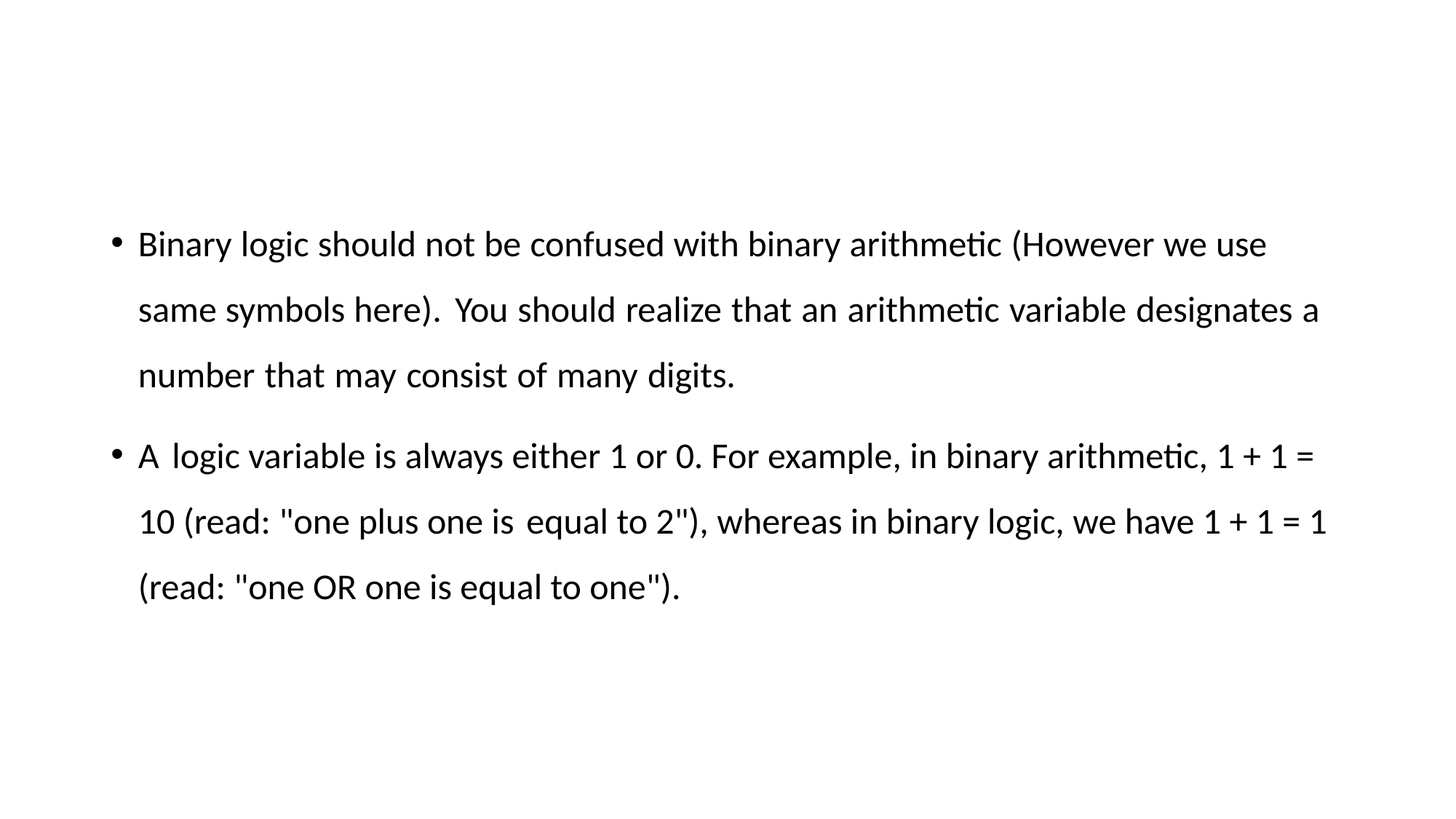

#
Binary logic should not be confused with binary arithmetic (However we use same symbols here). You should realize that an arithmetic variable designates a number that may consist of many digits.
A logic variable is always either 1 or 0. For example, in binary arithmetic, 1 + 1 = 10 (read: "one plus one is equal to 2"), whereas in binary logic, we have 1 + 1 = 1 (read: "one OR one is equal to one").